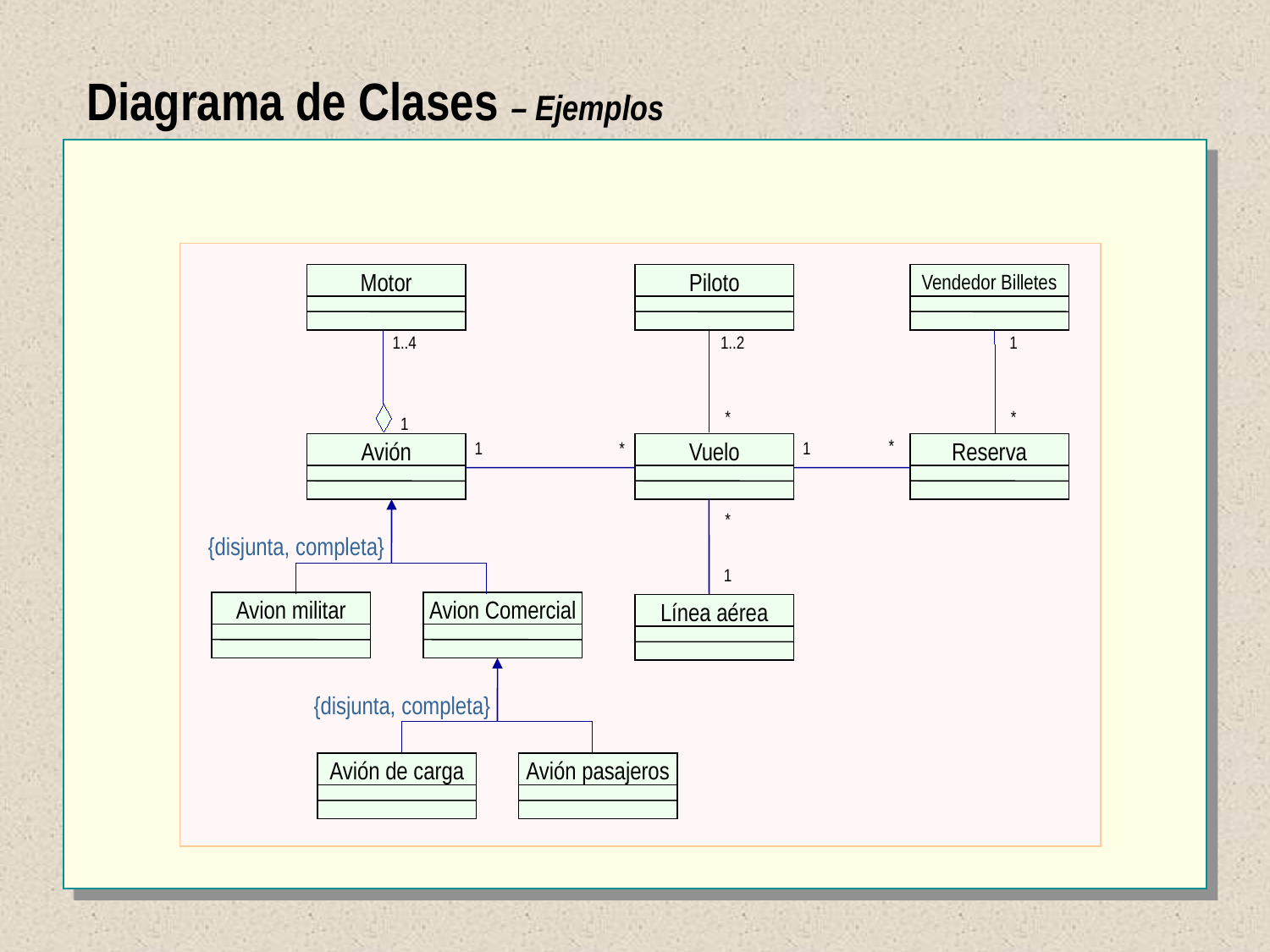

Diagrama de Clases – Ejemplos

Motor

Piloto

Vendedor Billetes

1..4

1..2

1

*
*
1
*
Avión

Vuelo

Reserva

1
*
1

{disjunta, completa}

*
1
Avion militar

Avion Comercial

Línea aérea

{disjunta, completa}

Avión de carga

Avión pasajeros